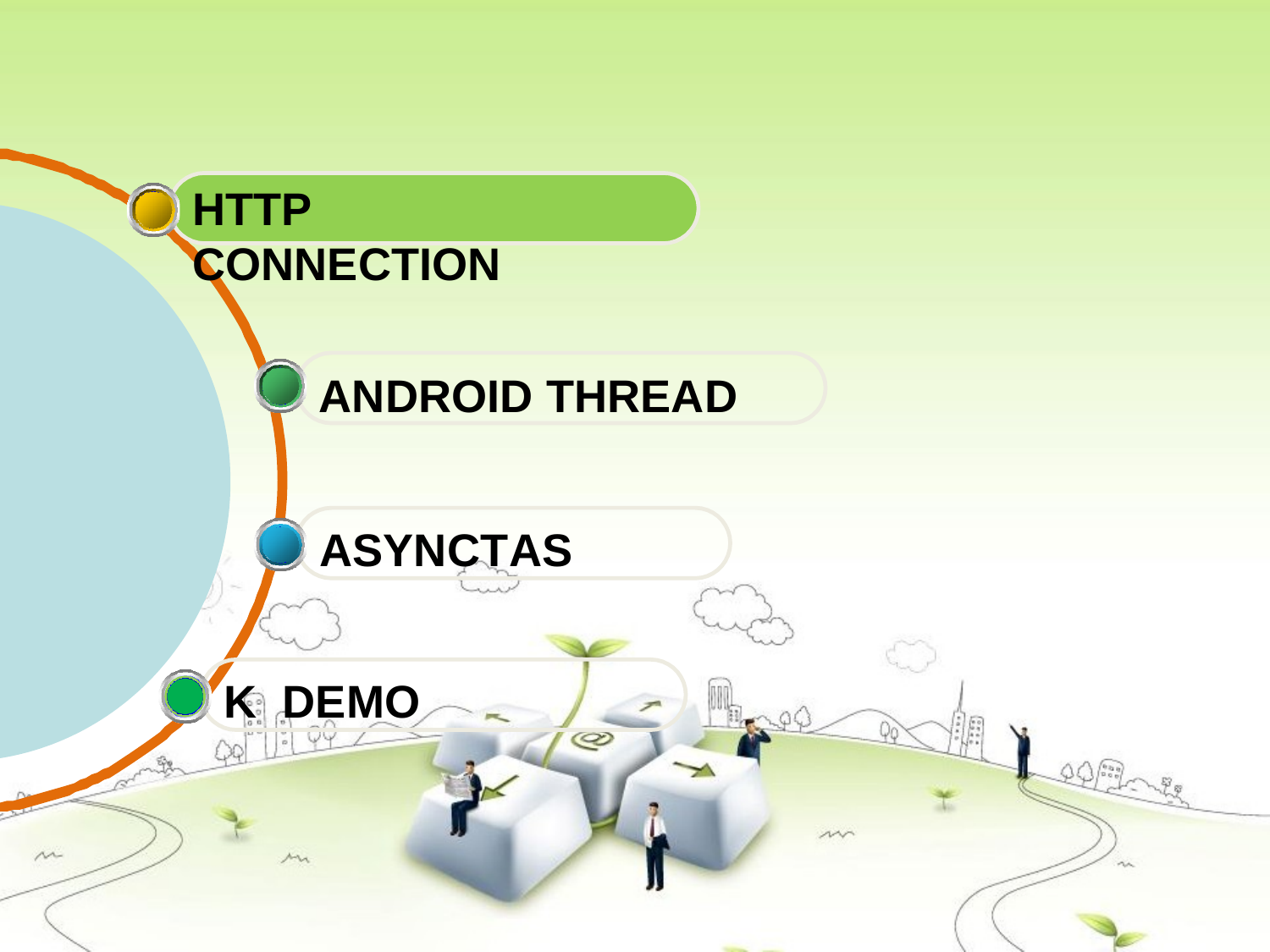

# HTTP CONNECTION

ANDROID THREAD
ASYNCTASK  DEMO